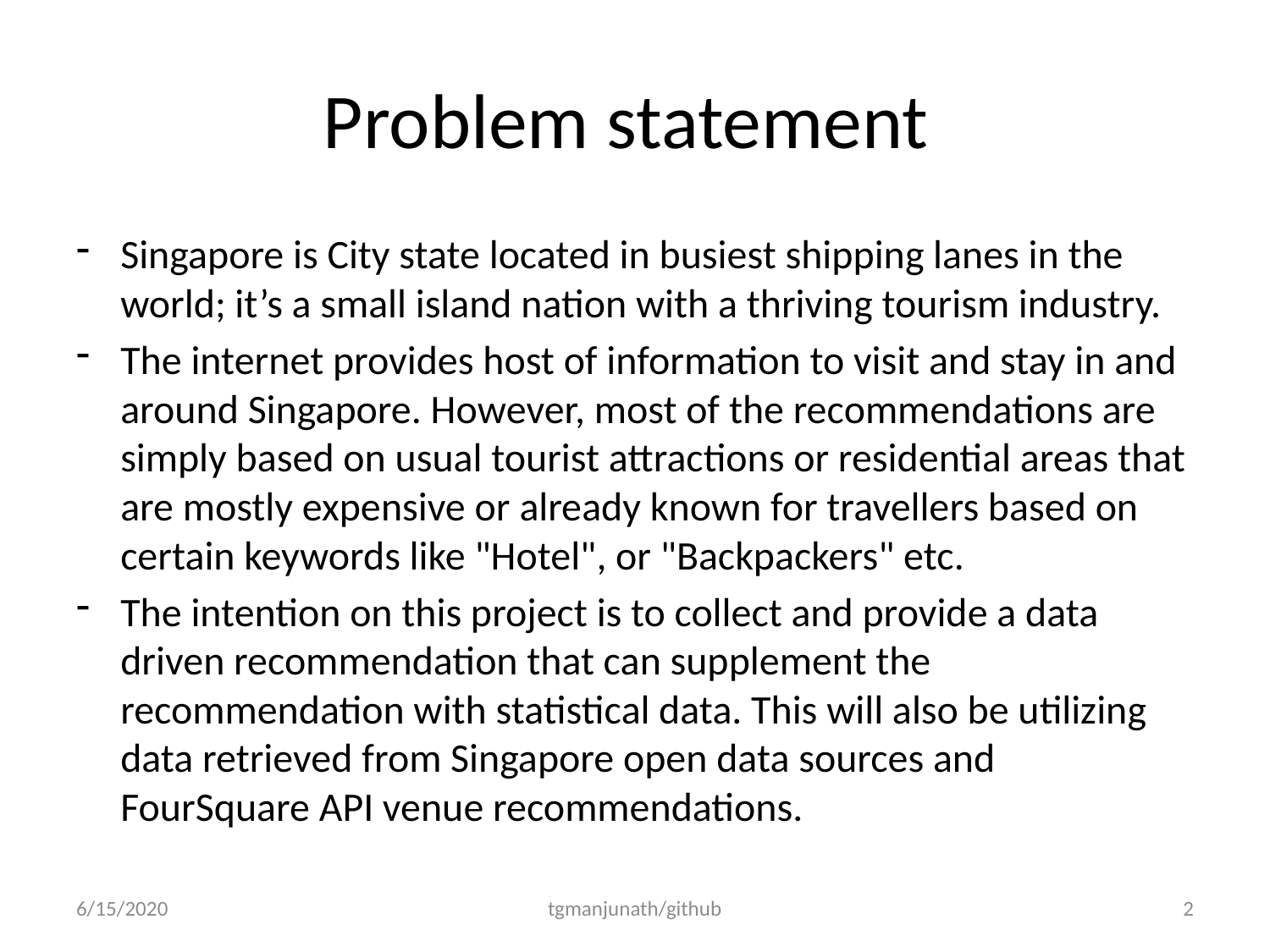

# Problem statement
Singapore is City state located in busiest shipping lanes in the world; it’s a small island nation with a thriving tourism industry.
The internet provides host of information to visit and stay in and around Singapore. However, most of the recommendations are simply based on usual tourist attractions or residential areas that are mostly expensive or already known for travellers based on certain keywords like "Hotel", or "Backpackers" etc.
The intention on this project is to collect and provide a data driven recommendation that can supplement the recommendation with statistical data. This will also be utilizing data retrieved from Singapore open data sources and FourSquare API venue recommendations.

6/15/2020
tgmanjunath/github
2